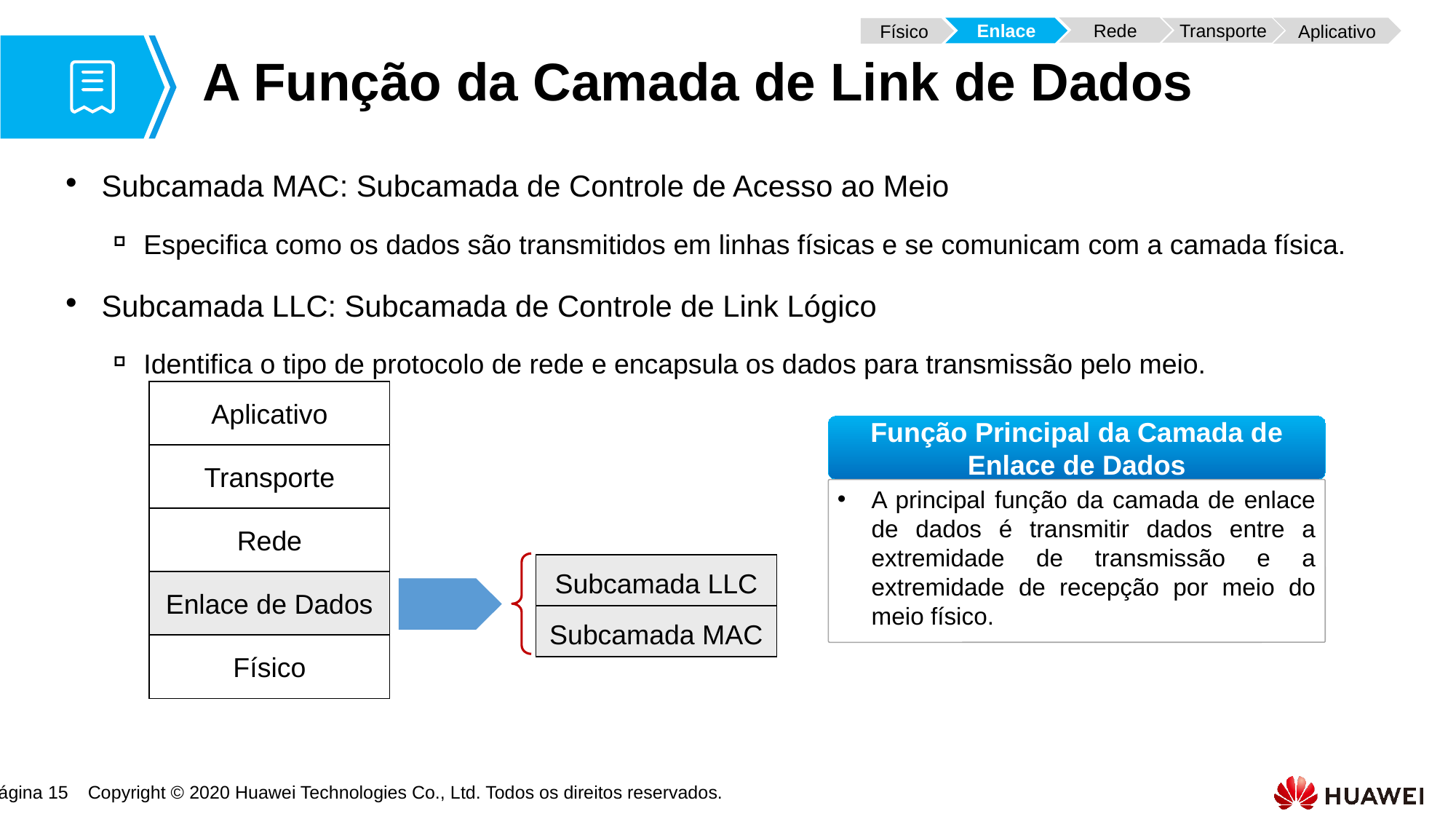

Rede
Transporte
Enlace
Aplicativo
Físico
# A Função da Camada de Link de Dados
Subcamada MAC: Subcamada de Controle de Acesso ao Meio
Especifica como os dados são transmitidos em linhas físicas e se comunicam com a camada física.
Subcamada LLC: Subcamada de Controle de Link Lógico
Identifica o tipo de protocolo de rede e encapsula os dados para transmissão pelo meio.
Aplicativo
Função Principal da Camada de Enlace de Dados
Transporte
A principal função da camada de enlace de dados é transmitir dados entre a extremidade de transmissão e a extremidade de recepção por meio do meio físico.
Rede

Subcamada LLC
Enlace de Dados

Subcamada MAC
Físico